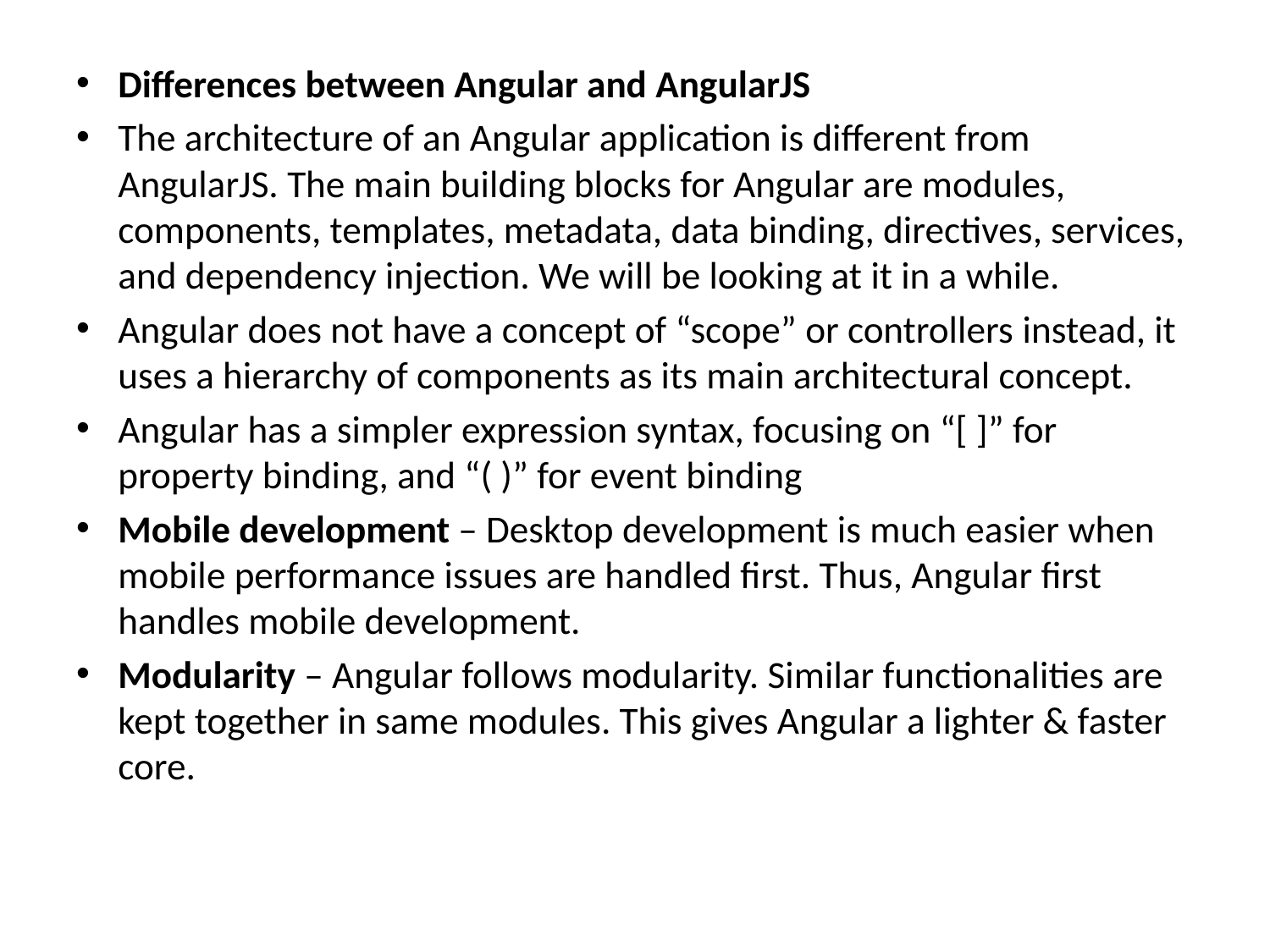

Differences between Angular and AngularJS
The architecture of an Angular application is different from AngularJS. The main building blocks for Angular are modules, components, templates, metadata, data binding, directives, services, and dependency injection. We will be looking at it in a while.
Angular does not have a concept of “scope” or controllers instead, it uses a hierarchy of components as its main architectural concept.
Angular has a simpler expression syntax, focusing on “[ ]” for property binding, and “( )” for event binding
Mobile development – Desktop development is much easier when mobile performance issues are handled first. Thus, Angular first handles mobile development.
Modularity – Angular follows modularity. Similar functionalities are kept together in same modules. This gives Angular a lighter & faster core.